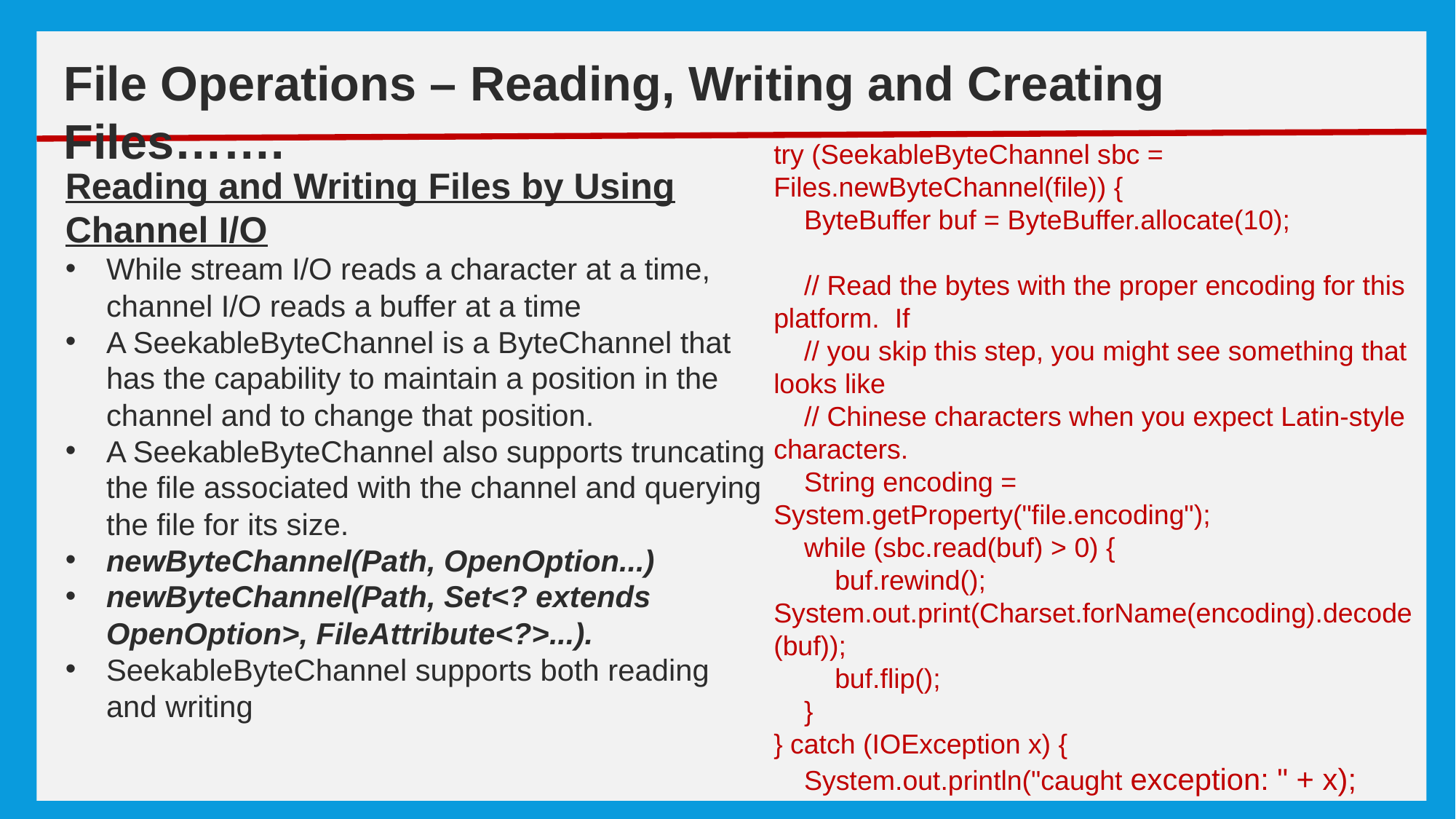

# exceptions
File Operations – Reading, Writing and Creating Files…….
try (SeekableByteChannel sbc = Files.newByteChannel(file)) {
    ByteBuffer buf = ByteBuffer.allocate(10);

    // Read the bytes with the proper encoding for this platform.  If
    // you skip this step, you might see something that looks like
    // Chinese characters when you expect Latin-style characters.
    String encoding = System.getProperty("file.encoding");
    while (sbc.read(buf) > 0) {
        buf.rewind();
System.out.print(Charset.forName(encoding).decode(buf));
        buf.flip();
    }
} catch (IOException x) {
    System.out.println("caught exception: " + x);

Reading and Writing Files by Using Channel I/O
While stream I/O reads a character at a time, channel I/O reads a buffer at a time
A SeekableByteChannel is a ByteChannel that has the capability to maintain a position in the channel and to change that position.
A SeekableByteChannel also supports truncating the file associated with the channel and querying the file for its size.
newByteChannel(Path, OpenOption...)
newByteChannel(Path, Set<? extends OpenOption>, FileAttribute<?>...).
SeekableByteChannel supports both reading and writing